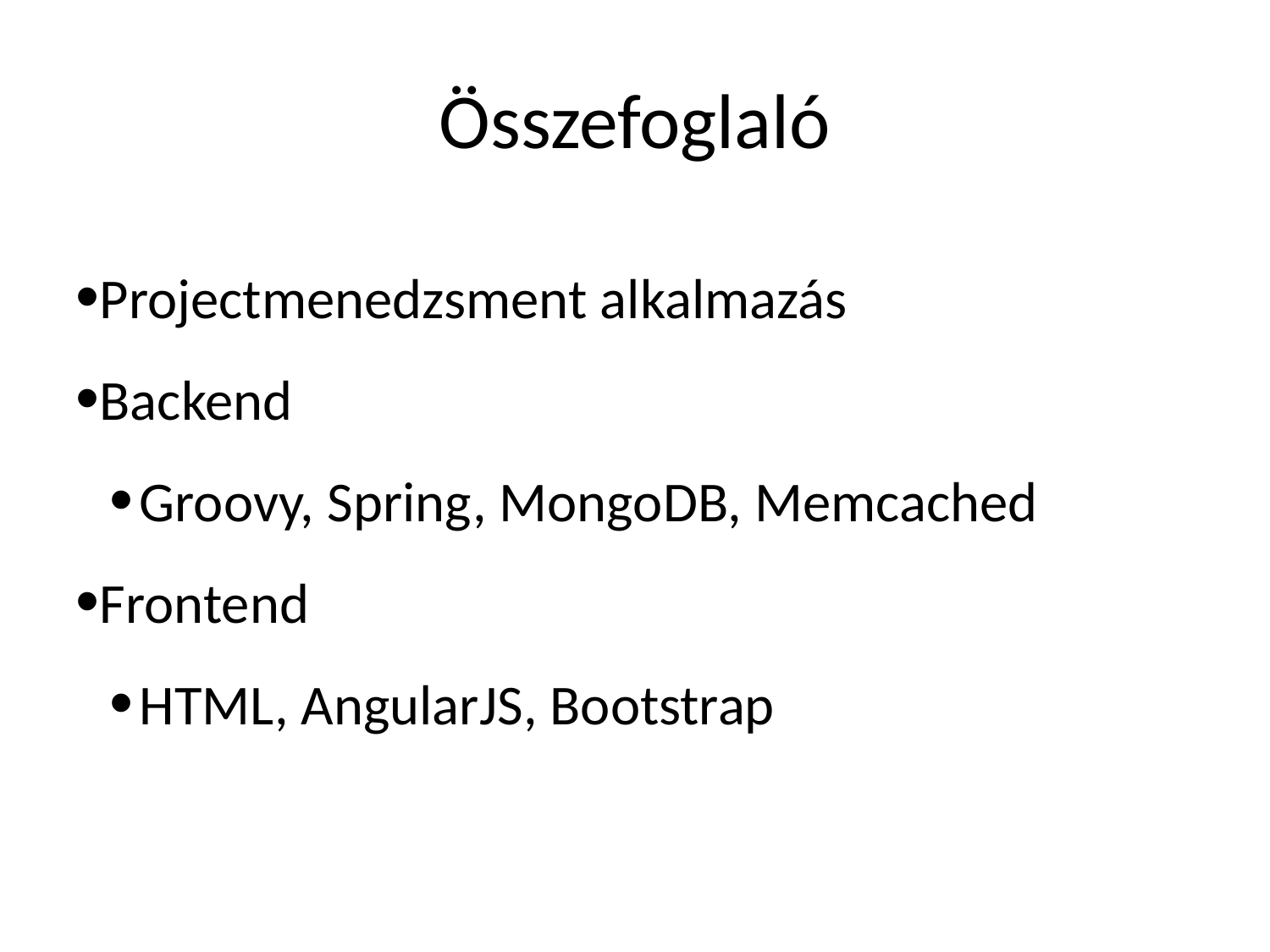

Összefoglaló
Projectmenedzsment alkalmazás
Backend
Groovy, Spring, MongoDB, Memcached
Frontend
HTML, AngularJS, Bootstrap